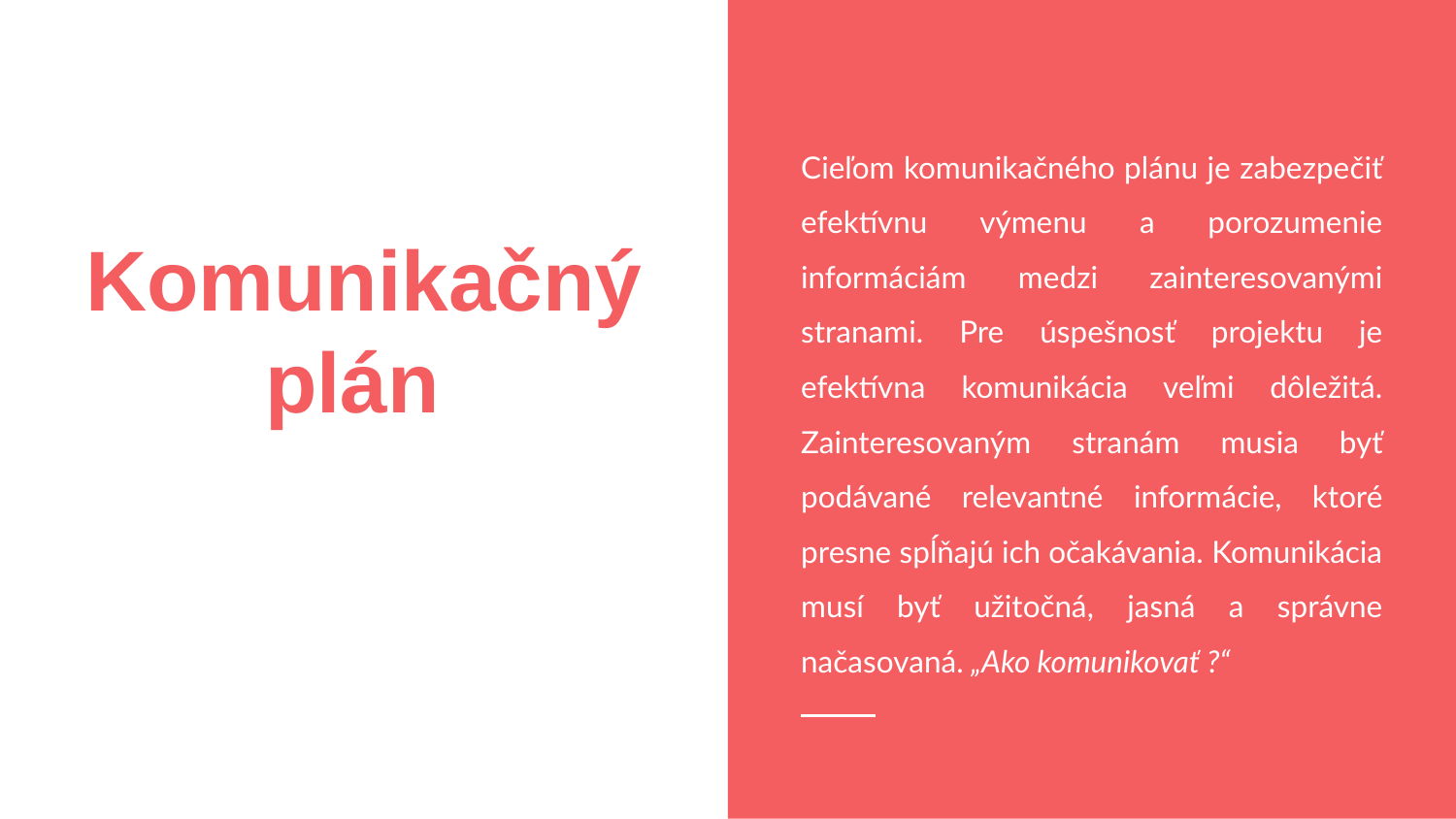

Cieľom komunikačného plánu je zabezpečiť efektívnu výmenu a porozumenie informáciám medzi zainteresovanými stranami. Pre úspešnosť projektu je efektívna komunikácia veľmi dôležitá. Zainteresovaným stranám musia byť podávané relevantné informácie, ktoré presne spĺňajú ich očakávania. Komunikácia musí byť užitočná, jasná a správne načasovaná. „Ako komunikovať ?“

# Komunikačný plán